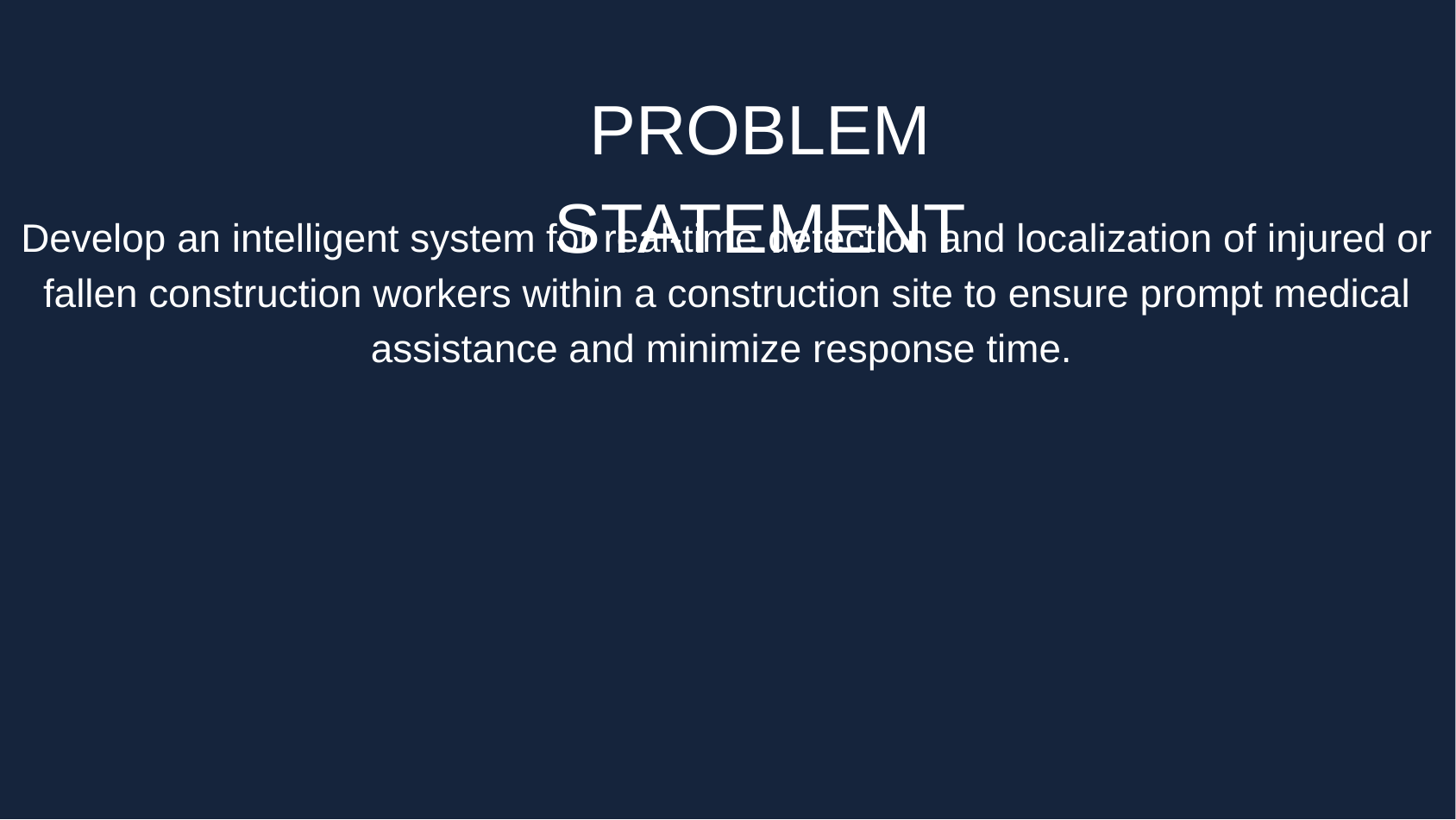

PROBLEM STATEMENT
Develop an intelligent system for real-time detection and localization of injured or fallen construction workers within a construction site to ensure prompt medical assistance and minimize response time.